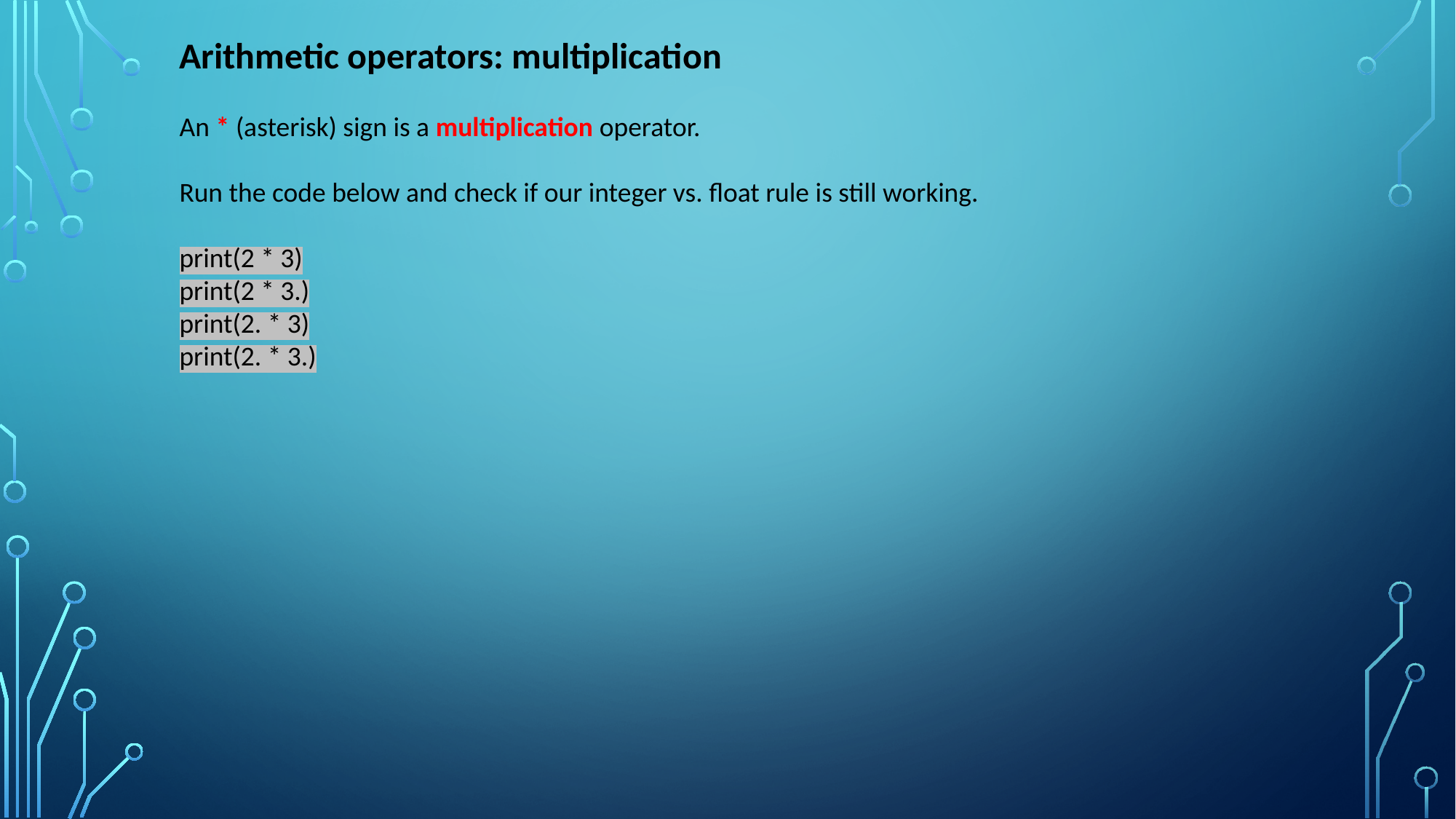

Arithmetic operators: multiplication

An * (asterisk) sign is a multiplication operator.

Run the code below and check if our integer vs. float rule is still working.

print(2 * 3)
print(2 * 3.)
print(2. * 3)
print(2. * 3.)